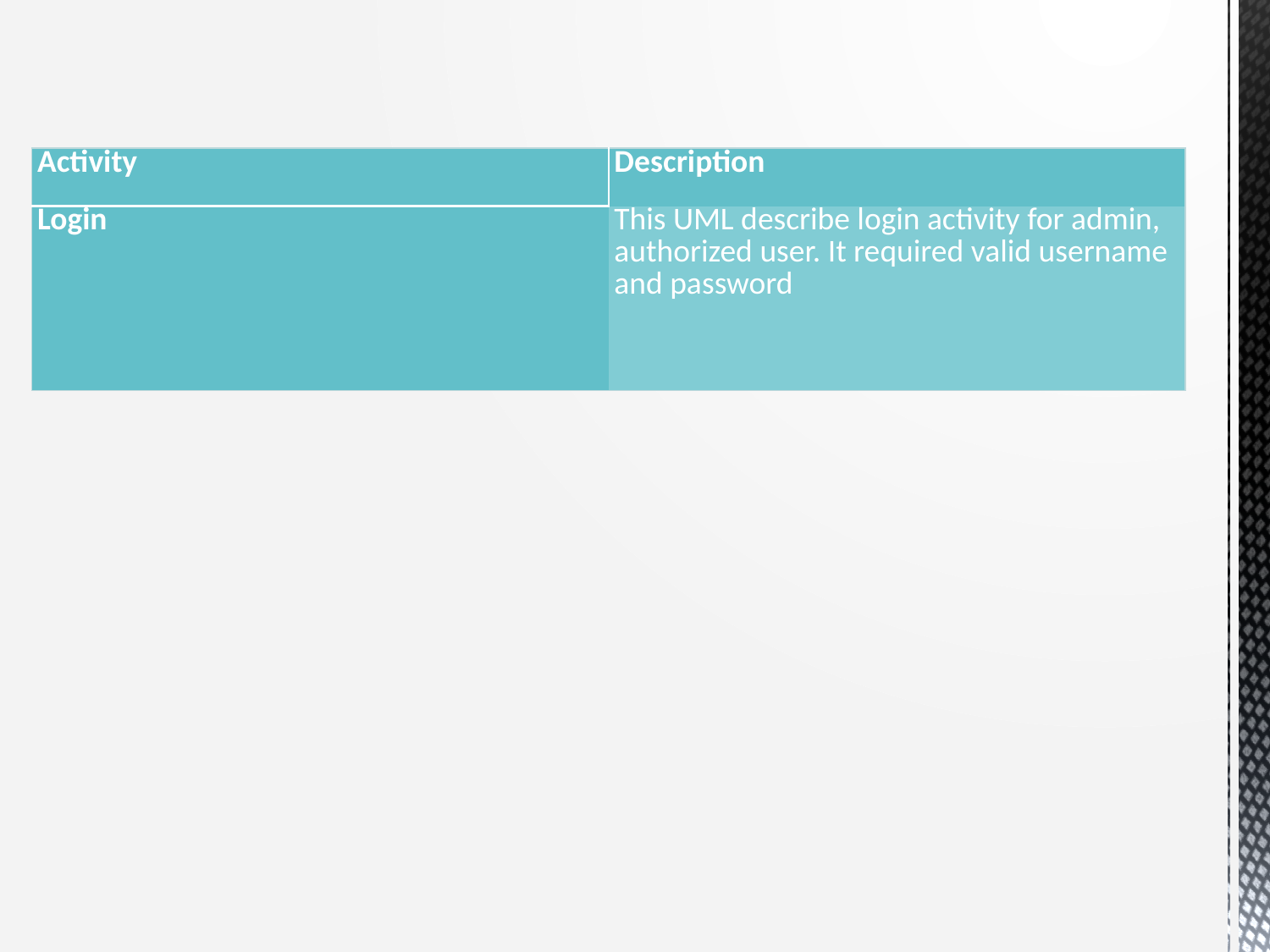

| Activity | Description |
| --- | --- |
| Login | This UML describe login activity for admin, authorized user. It required valid username and password |
#